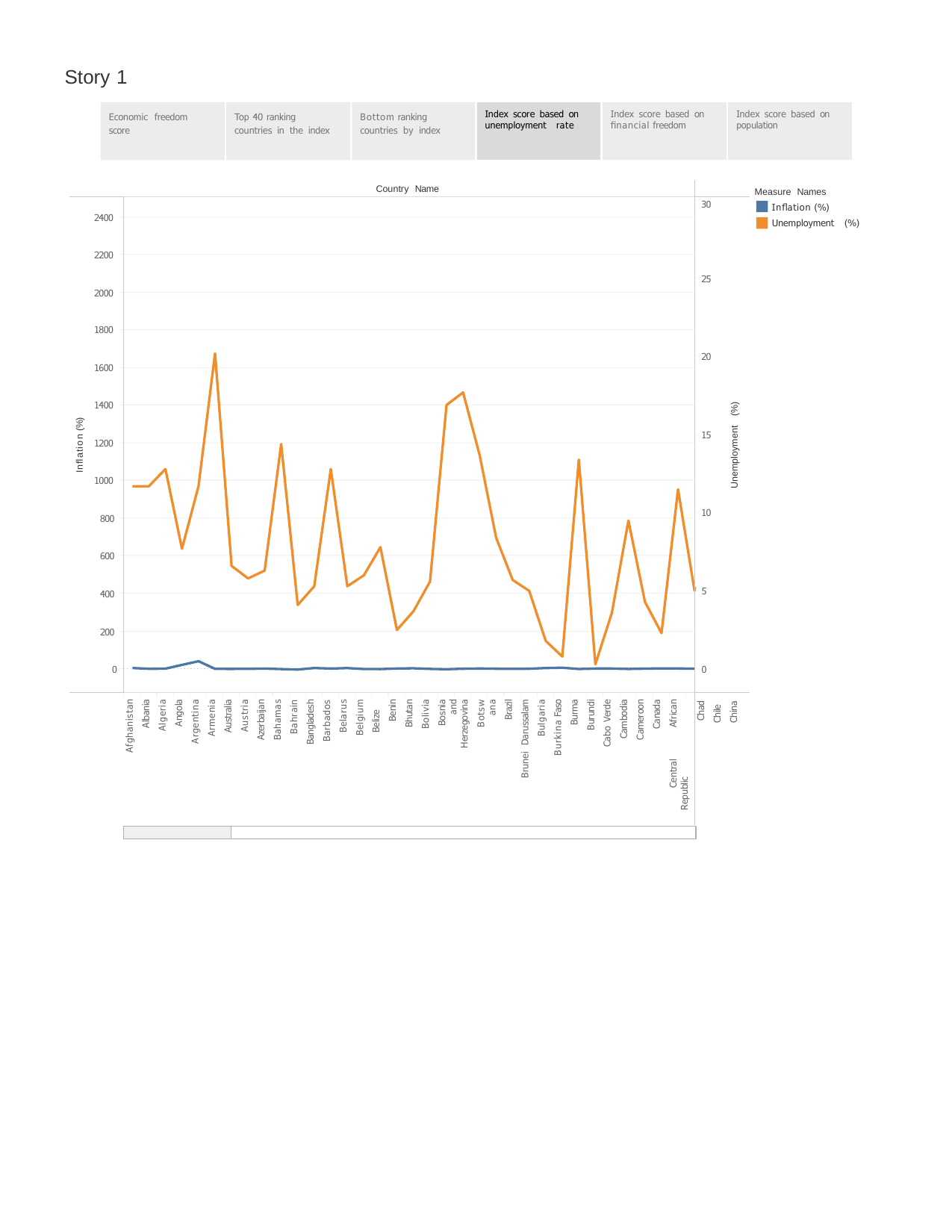

Story 1

| Index score based on unemployment rate | Index score based on ﬁnancial freedom | Index score based on population |
| --- | --- | --- |
Economic freedom score
Top 40 ranking countries in the index
Bottom ranking countries by index

Country Name
Measure Names Inﬂation (%) Unemployment (%)

30

2400

2200
25
2000

1800
20
1600

1400
Unemployment (%)
Inﬂation (%)
15
1200
1000
10
800
600
5
400
200
0
0

Afghanistan
Albania Algeria Angola Argentina Armenia Australia Austria Azerbaijan Bahamas Bahrain Bangladesh Barbados Belarus Belgium Belize  Benin Bhutan Bolivia
Bosnia and Herzegovina
Botswana
Brazil Brunei Darussalam
Bulgaria Burkina Faso
Burma Burundi Cabo Verde Cambodia Cameroon Canada
Central African Republic
Chad Chile China